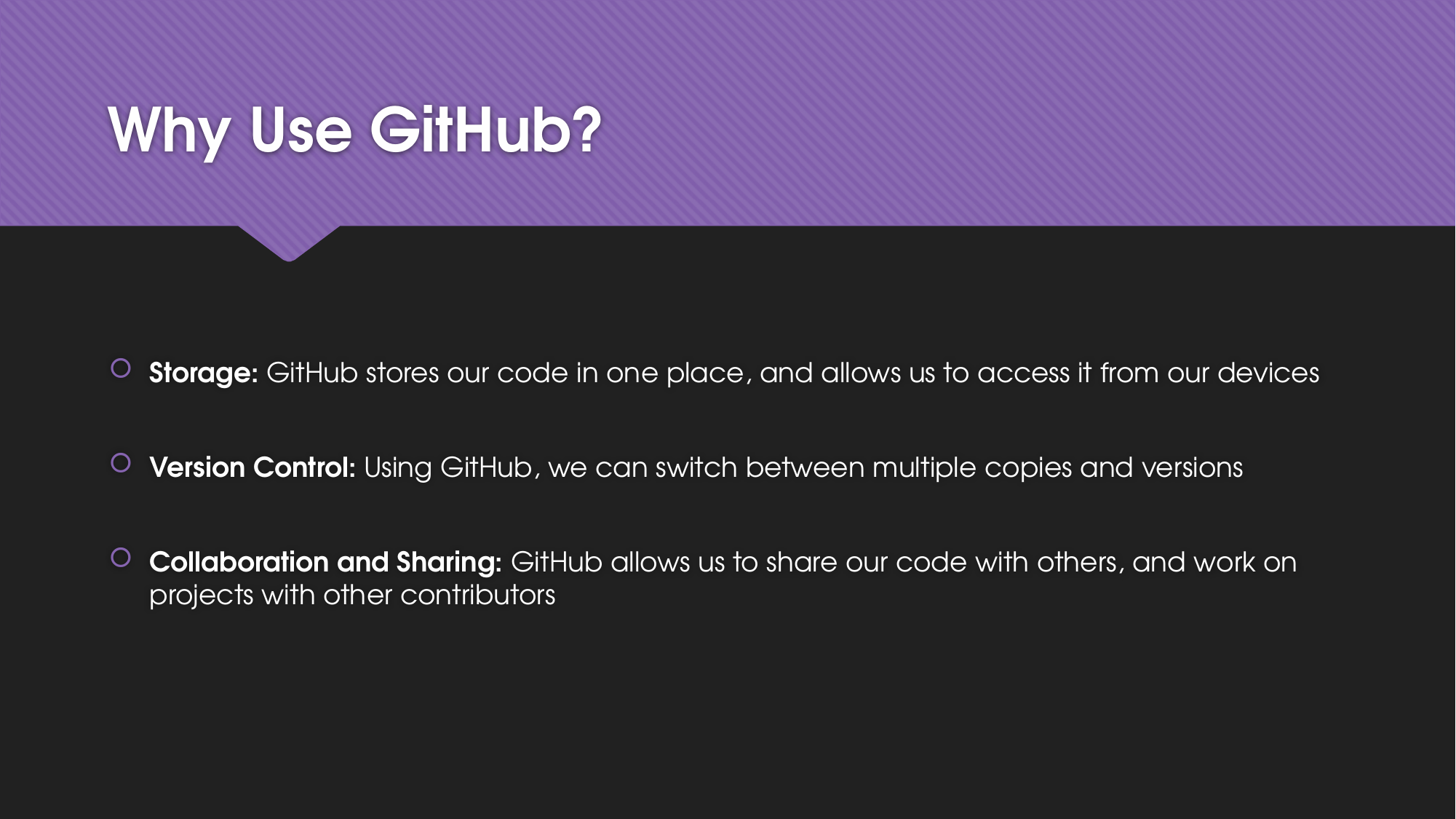

# Why Use GitHub?
Storage: GitHub stores our code in one place, and allows us to access it from our devices

Version Control: Using GitHub, we can switch between multiple copies and versions

Collaboration and Sharing: GitHub allows us to share our code with others, and work on projects with other contributors